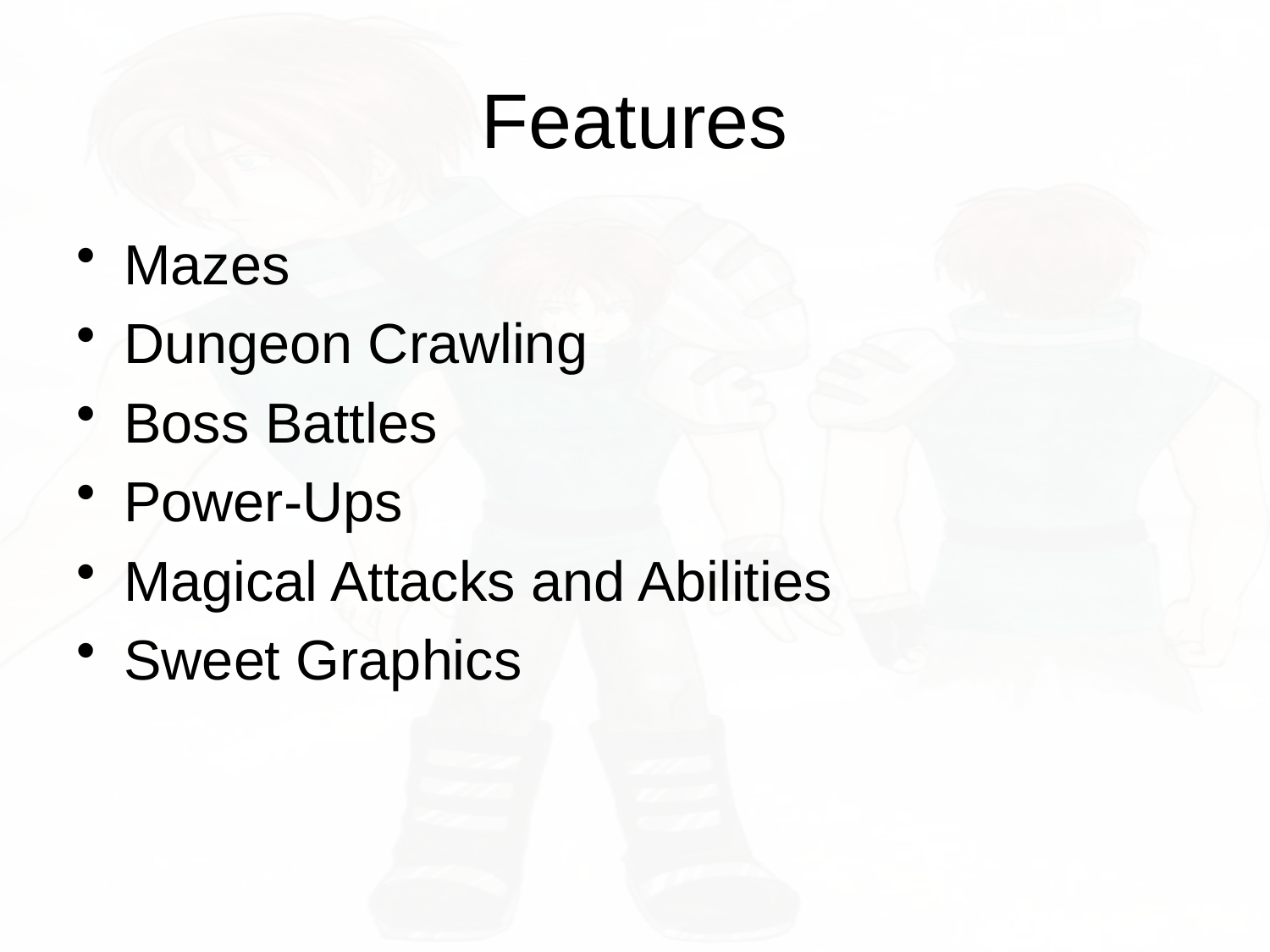

# Features
Mazes
Dungeon Crawling
Boss Battles
Power-Ups
Magical Attacks and Abilities
Sweet Graphics